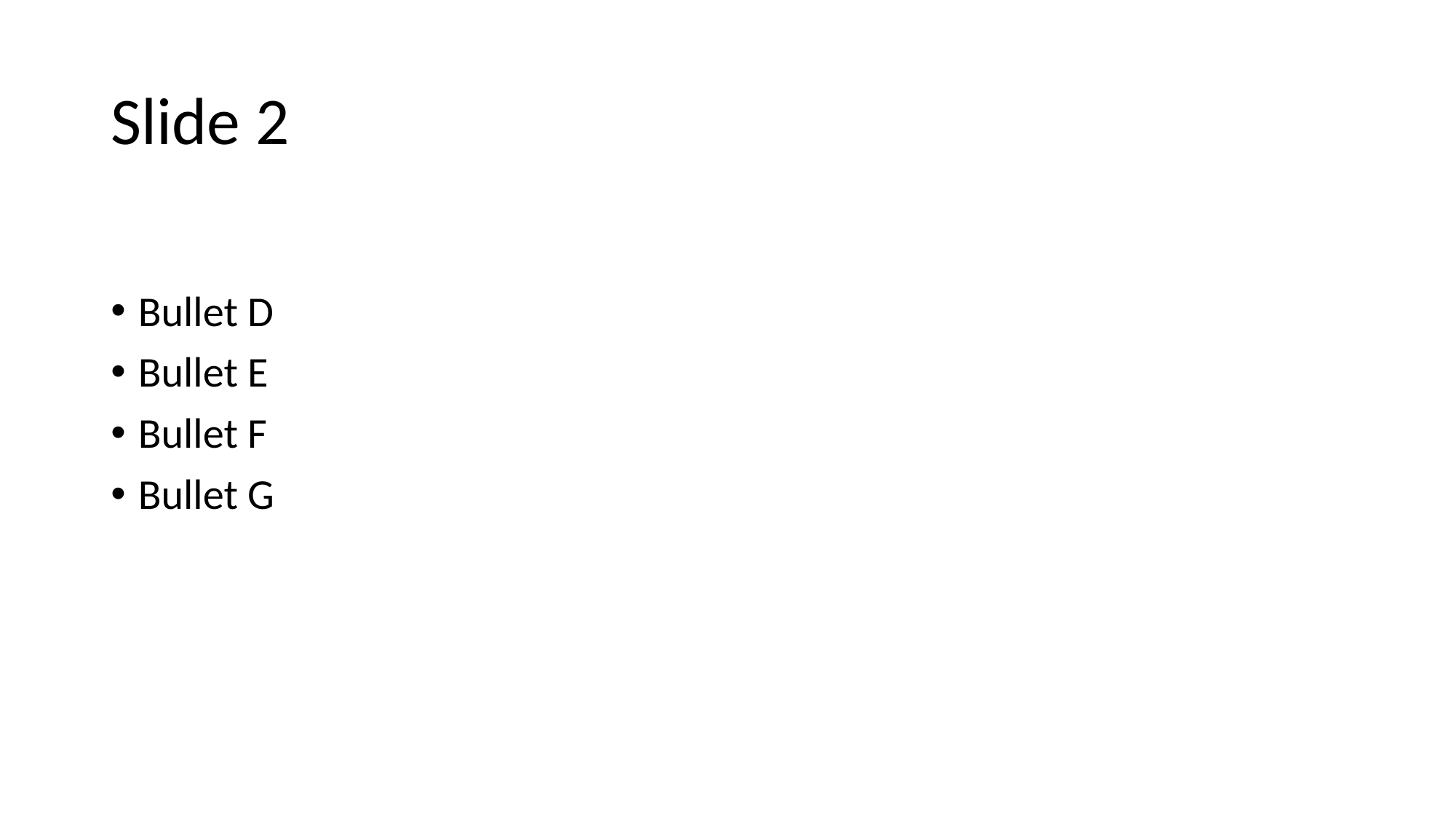

# Slide 2

Bullet D
Bullet E
Bullet F
Bullet G